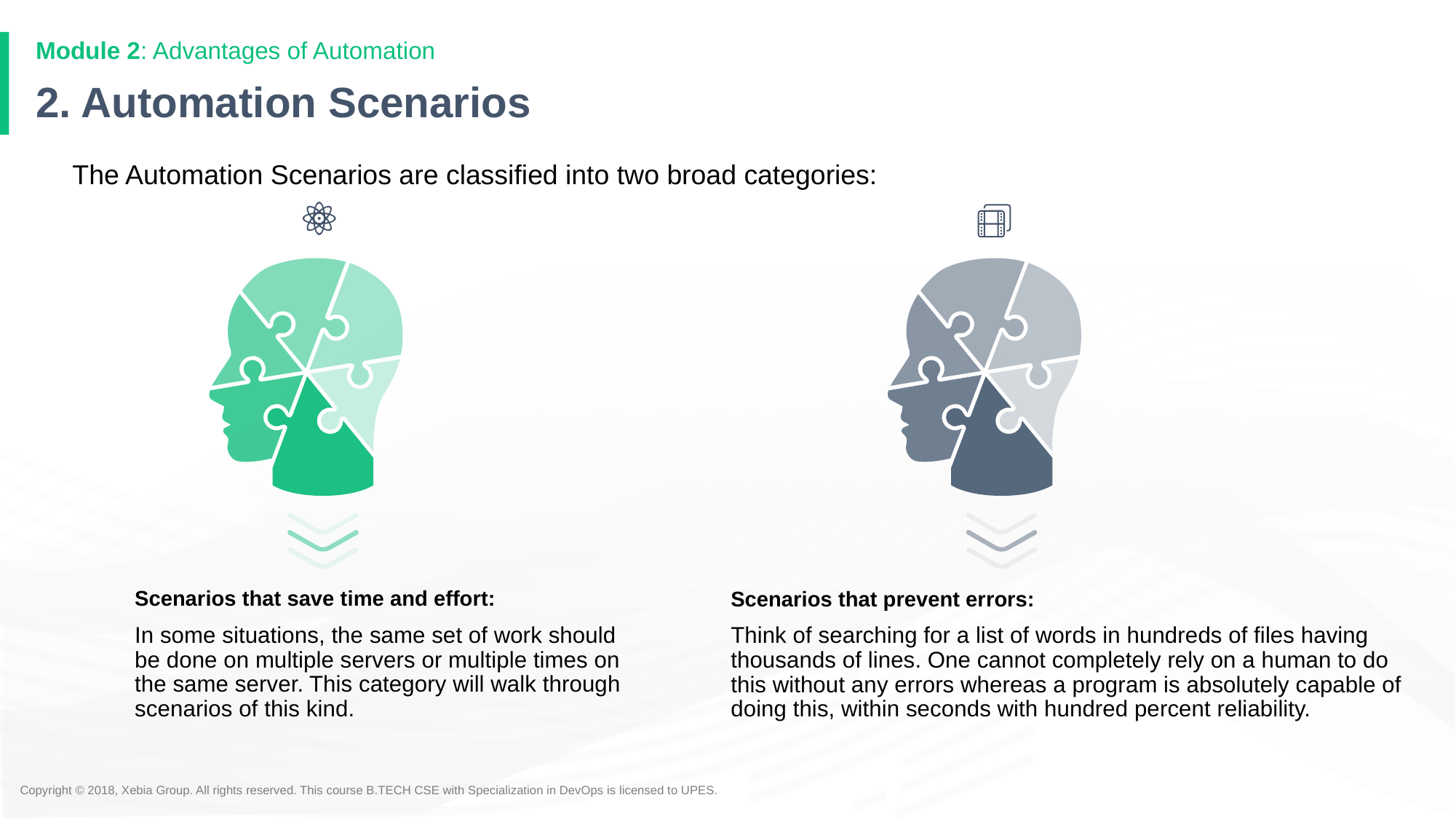

Module 2: Advantages of Automation
# 2. Automation Scenarios
The Automation Scenarios are classified into two broad categories:

Scenarios that save time and effort:
In some situations, the same set of work should be done on multiple servers or multiple times on the same server. This category will walk through scenarios of this kind.
Scenarios that prevent errors:
Think of searching for a list of words in hundreds of files having thousands of lines. One cannot completely rely on a human to do this without any errors whereas a program is absolutely capable of doing this, within seconds with hundred percent reliability.